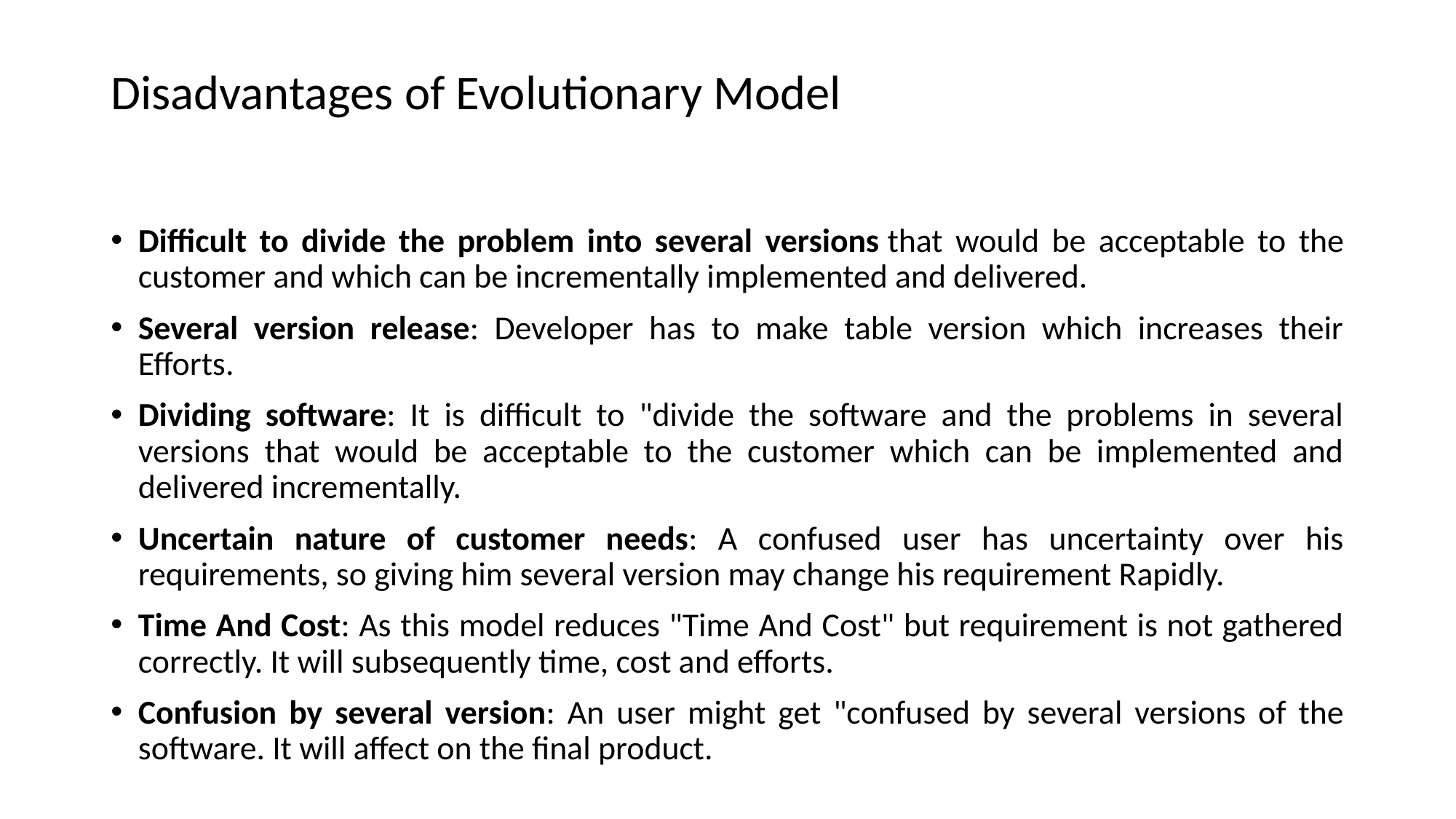

# Disadvantages of Evolutionary Model
Difficult to divide the problem into several versions that would be acceptable to the customer and which can be incrementally implemented and delivered.
Several version release: Developer has to make table version which increases their Efforts.
Dividing software: It is difficult to "divide the software and the problems in several versions that would be acceptable to the customer which can be implemented and delivered incrementally.
Uncertain nature of customer needs: A confused user has uncertainty over his requirements, so giving him several version may change his requirement Rapidly.
Time And Cost: As this model reduces "Time And Cost" but requirement is not gathered correctly. It will subsequently time, cost and efforts.
Confusion by several version: An user might get "confused by several versions of the software. It will affect on the final product.